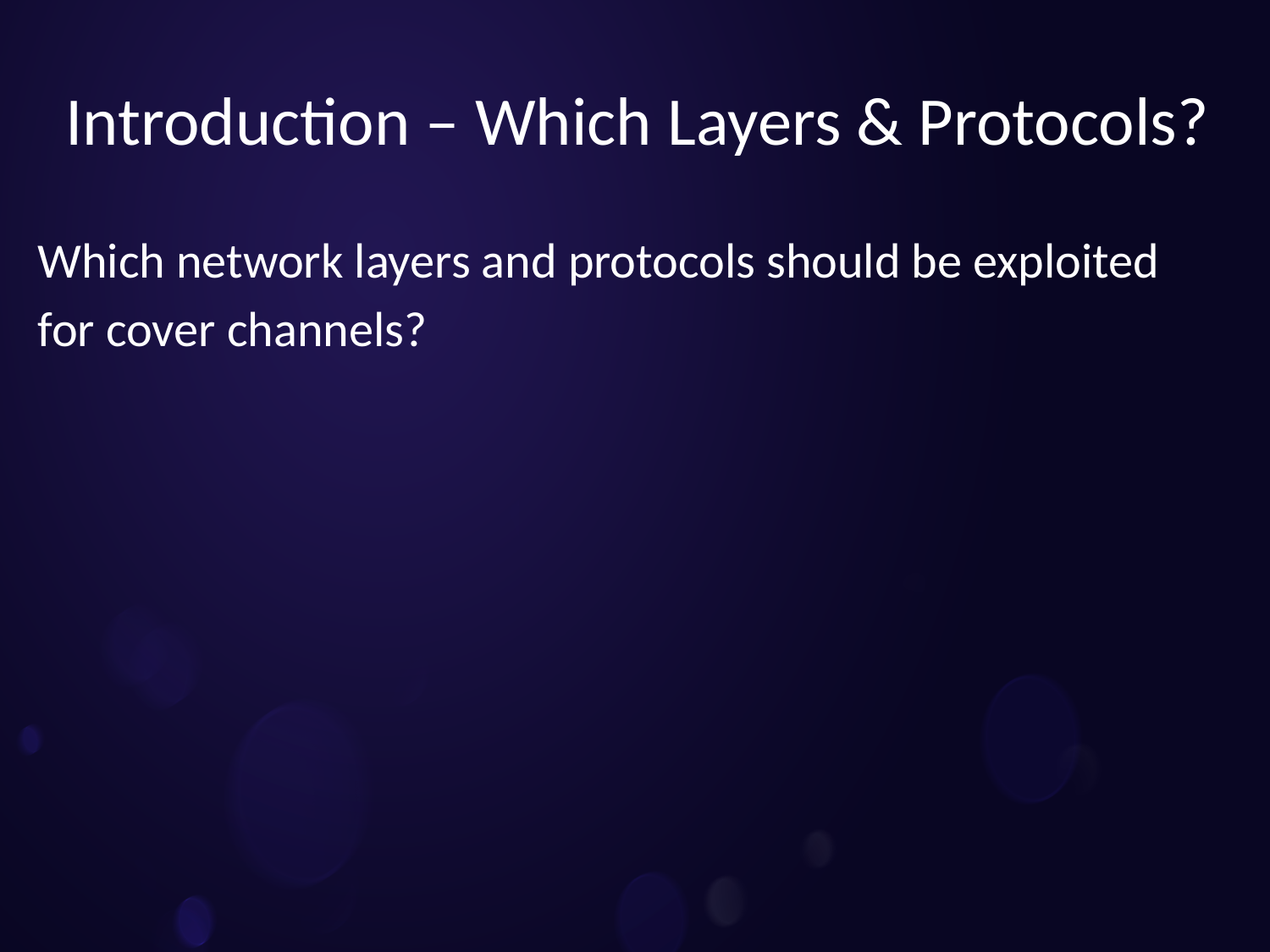

# Introduction – Which Layers & Protocols?
Which network layers and protocols should be exploited
for cover channels?